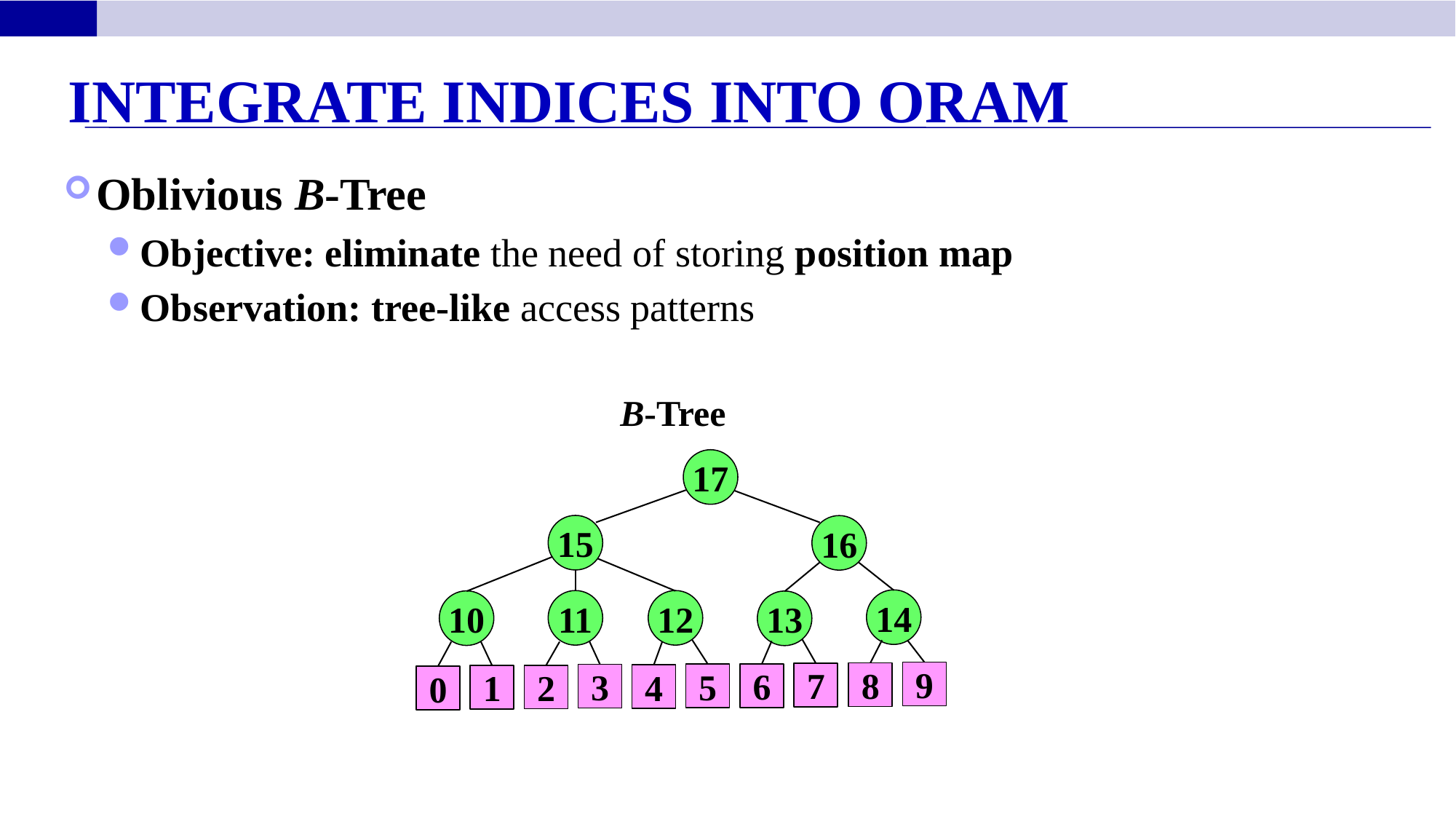

Integrate Indices into ORAM
Oblivious B-Tree
Objective: eliminate the need of storing position map
Observation: tree-like access patterns

B-Tree
17

15

16

14

11

12

10

13

9
8
7
6
5
3
4
2
1
0